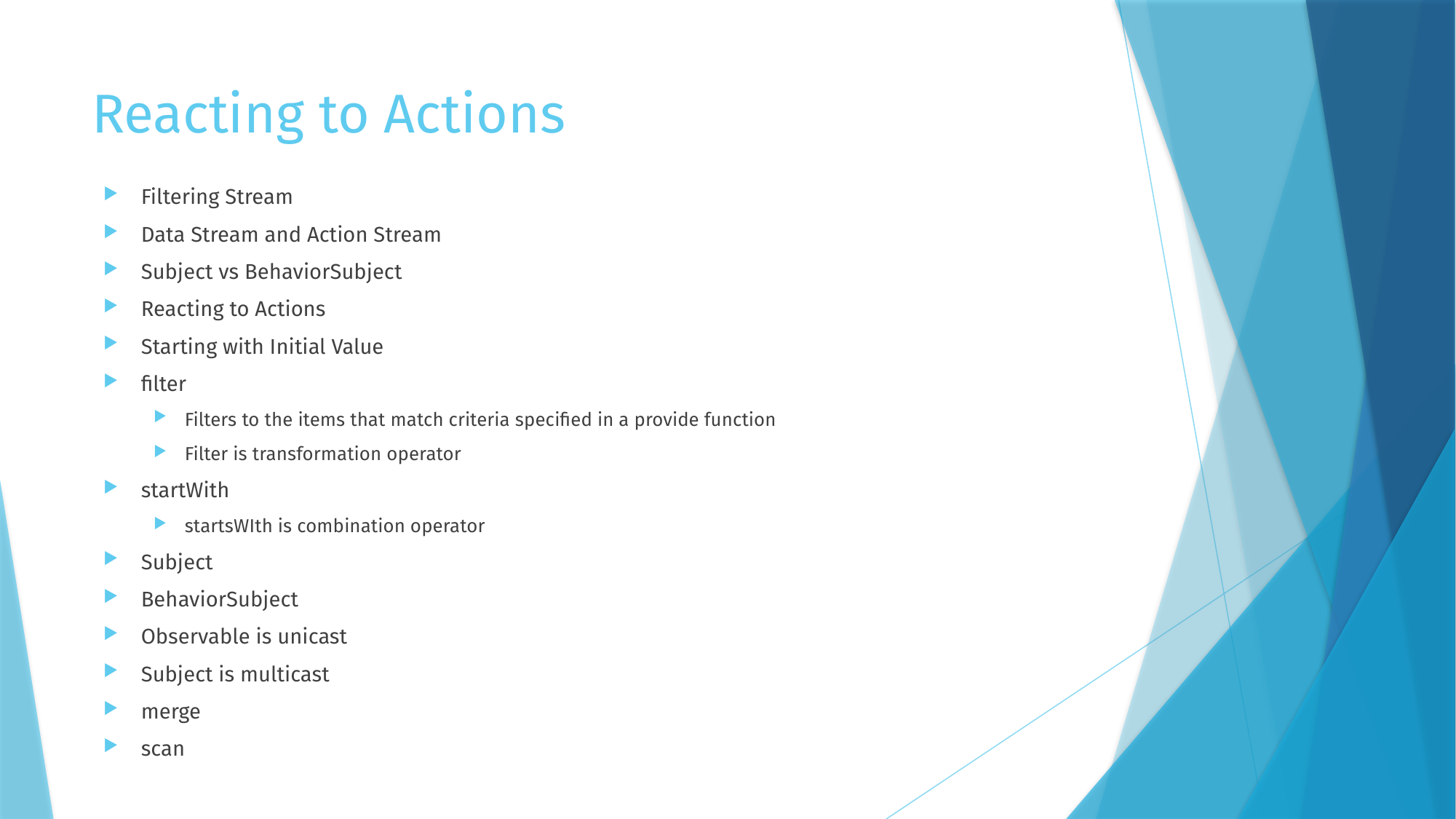

# Reacting to Actions
Filtering Stream
Data Stream and Action Stream
Subject vs BehaviorSubject
Reacting to Actions
Starting with Initial Value
filter
Filters to the items that match criteria specified in a provide function
Filter is transformation operator
startWith
startsWIth is combination operator
Subject
BehaviorSubject
Observable is unicast
Subject is multicast
merge
scan